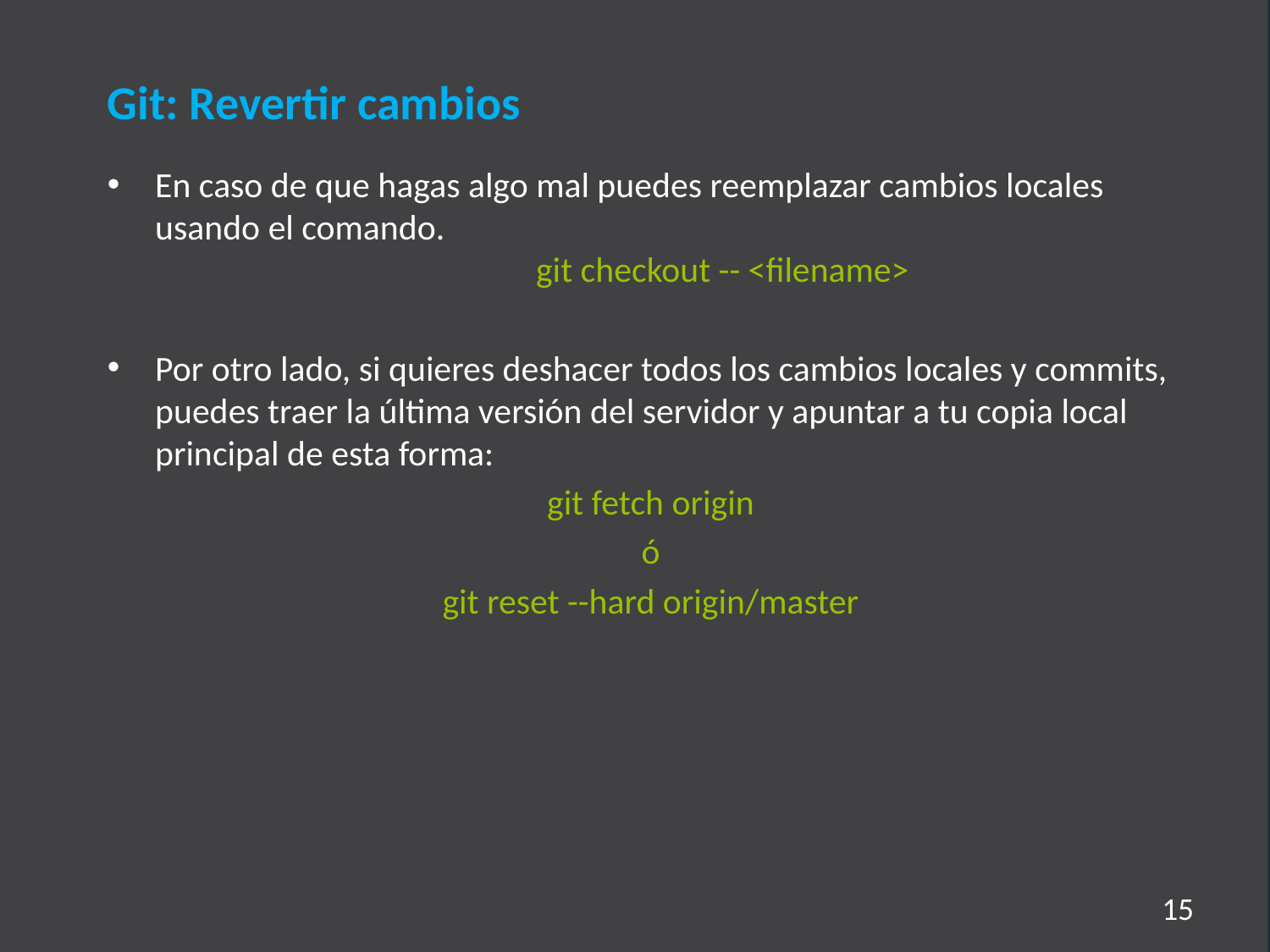

Git: Revertir cambios
En caso de que hagas algo mal puedes reemplazar cambios locales usando el comando.
			git checkout -- <filename>

Por otro lado, si quieres deshacer todos los cambios locales y commits, puedes traer la última versión del servidor y apuntar a tu copia local principal de esta forma:
git fetch origin
ó
git reset --hard origin/master

15